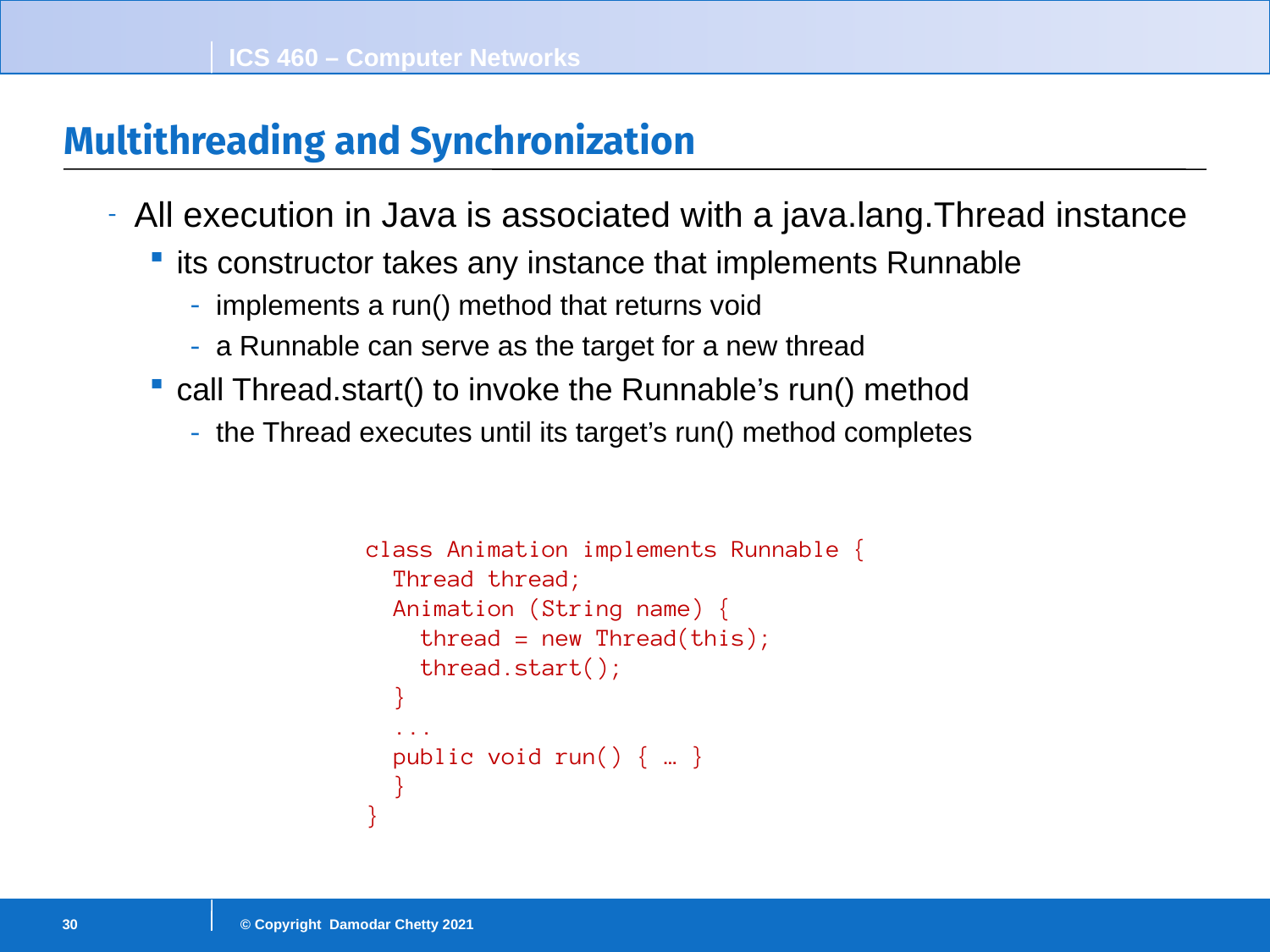

# Multithreading and Synchronization
All execution in Java is associated with a java.lang.Thread instance
its constructor takes any instance that implements Runnable
implements a run() method that returns void
a Runnable can serve as the target for a new thread
call Thread.start() to invoke the Runnable’s run() method
the Thread executes until its target’s run() method completes

class Animation implements Runnable {
  Thread thread;
  Animation (String name) {
    thread = new Thread(this);
    thread.start();
  }
  ...
  public void run() { … }
  }
}
30